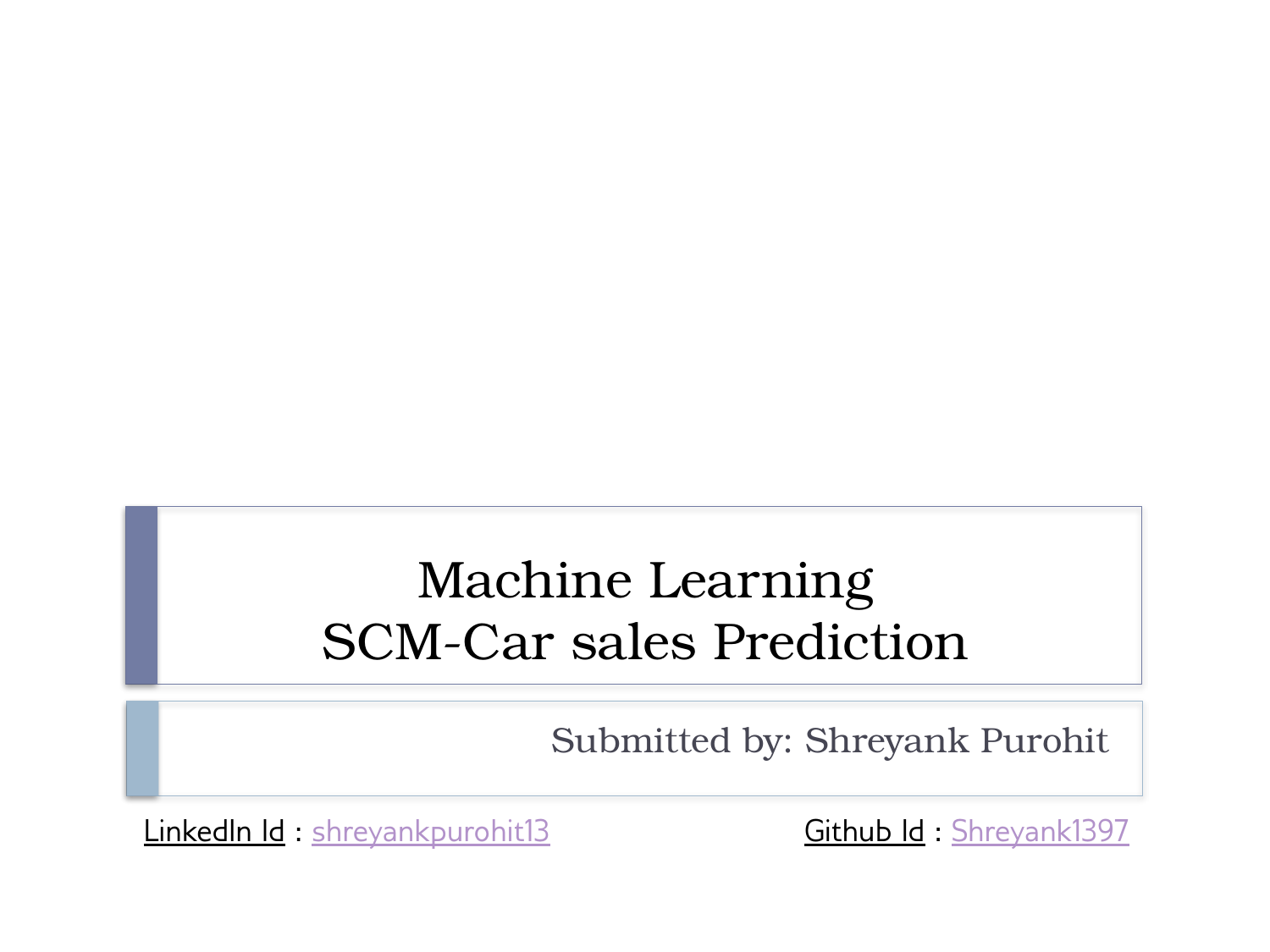

# Machine Learning SCM-Car sales Prediction
Submitted by: Shreyank Purohit
LinkedIn Id : shreyankpurohit13
Github Id : Shreyank1397